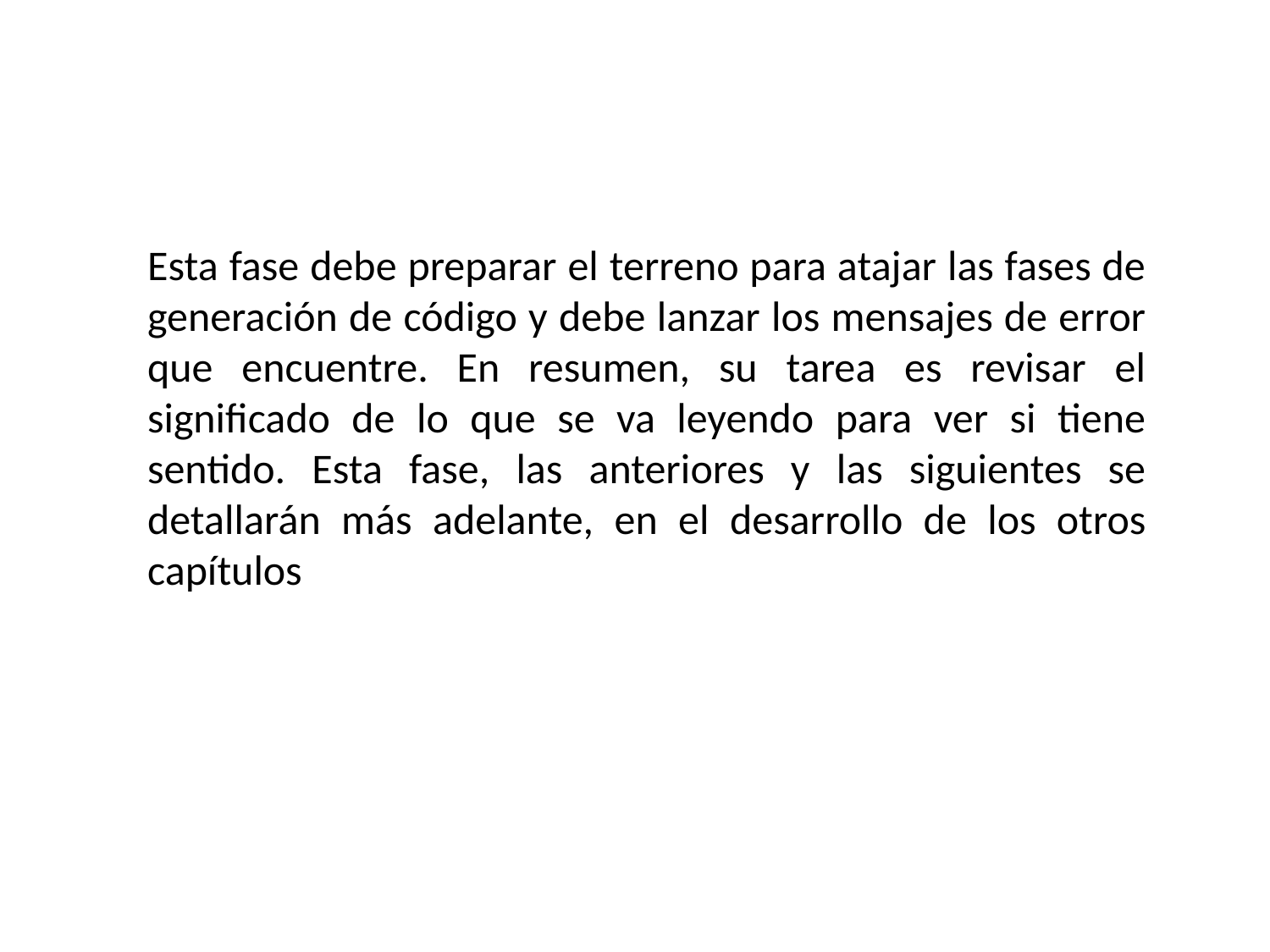

Esta fase debe preparar el terreno para atajar las fases de generación de código y debe lanzar los mensajes de error que encuentre. En resumen, su tarea es revisar el significado de lo que se va leyendo para ver si tiene sentido. Esta fase, las anteriores y las siguientes se detallarán más adelante, en el desarrollo de los otros capítulos